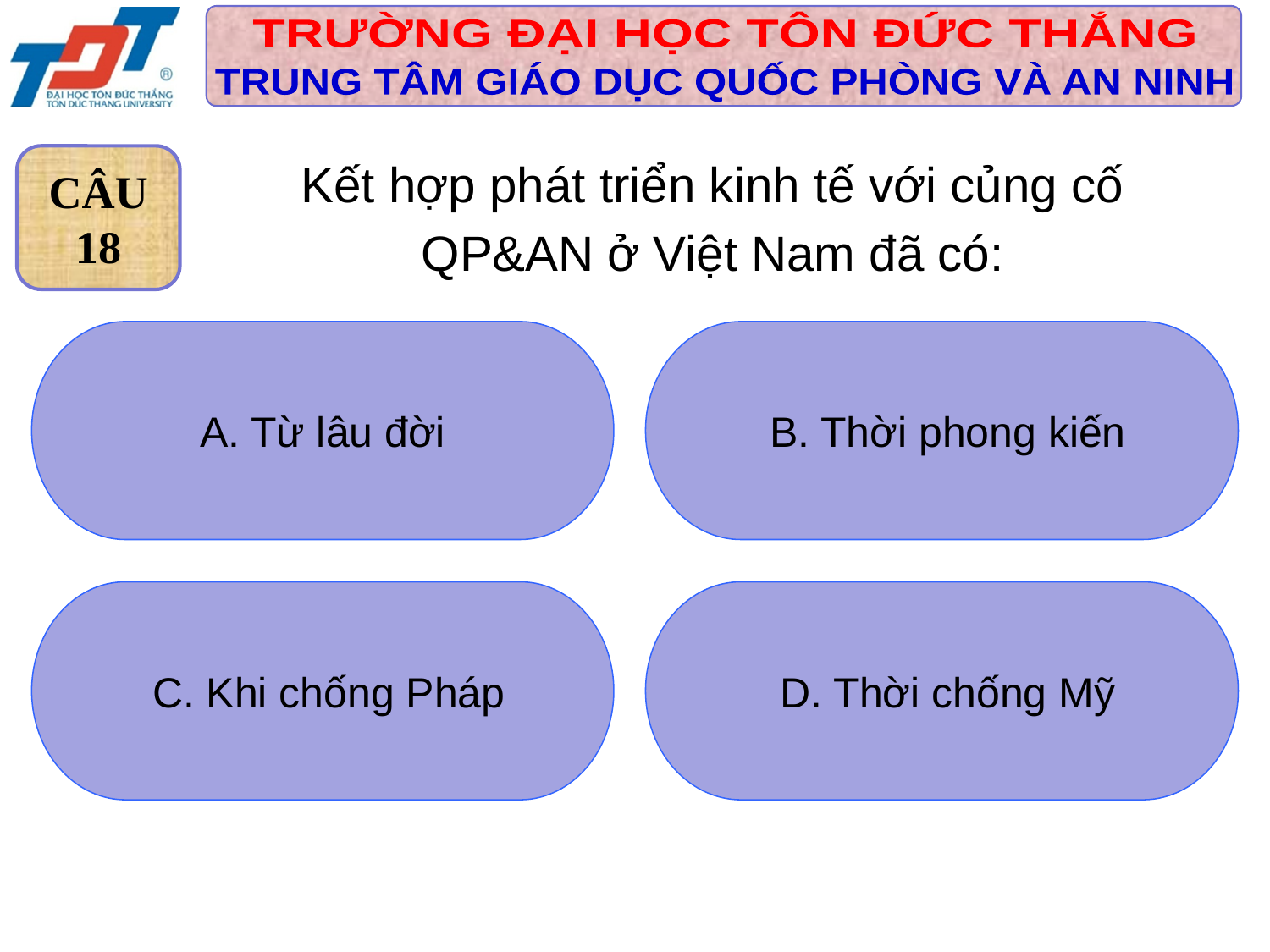

CÂU
18
Kết hợp phát triển kinh tế với củng cố
QP&AN ở Việt Nam đã có:
A. Từ lâu đời
 B. Thời phong kiến
 C. Khi chống Pháp
 D. Thời chống Mỹ